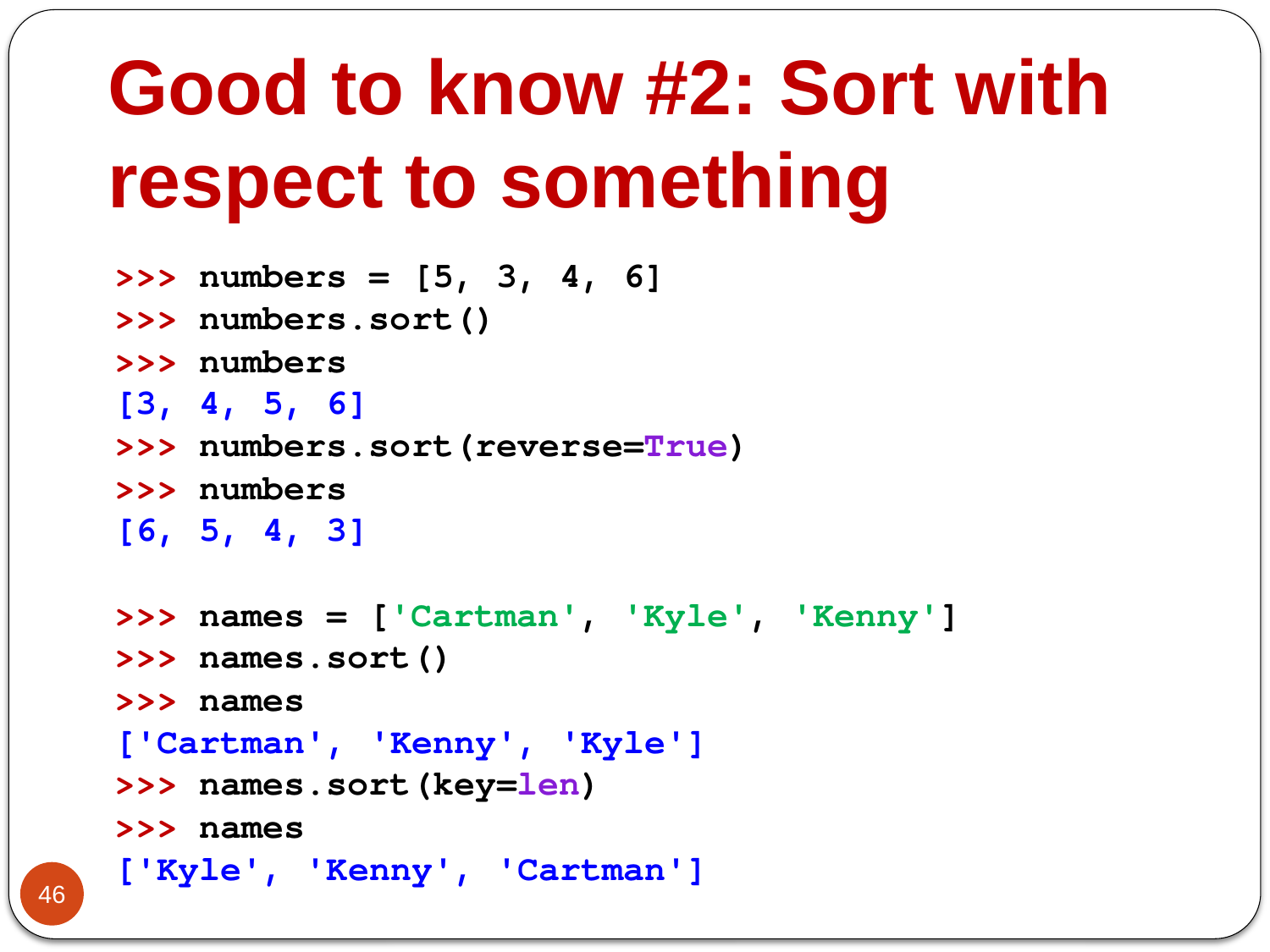

# Good to know #2: Sort with respect to something
>>> numbers = [5, 3, 4, 6]
>>> numbers.sort()
>>> numbers
[3, 4, 5, 6]
>>> numbers.sort(reverse=True)
>>> numbers
[6, 5, 4, 3]

>>> names = ['Cartman', 'Kyle', 'Kenny']
>>> names.sort()
>>> names
['Cartman', 'Kenny', 'Kyle']
>>> names.sort(key=len)
>>> names
['Kyle', 'Kenny', 'Cartman']
46